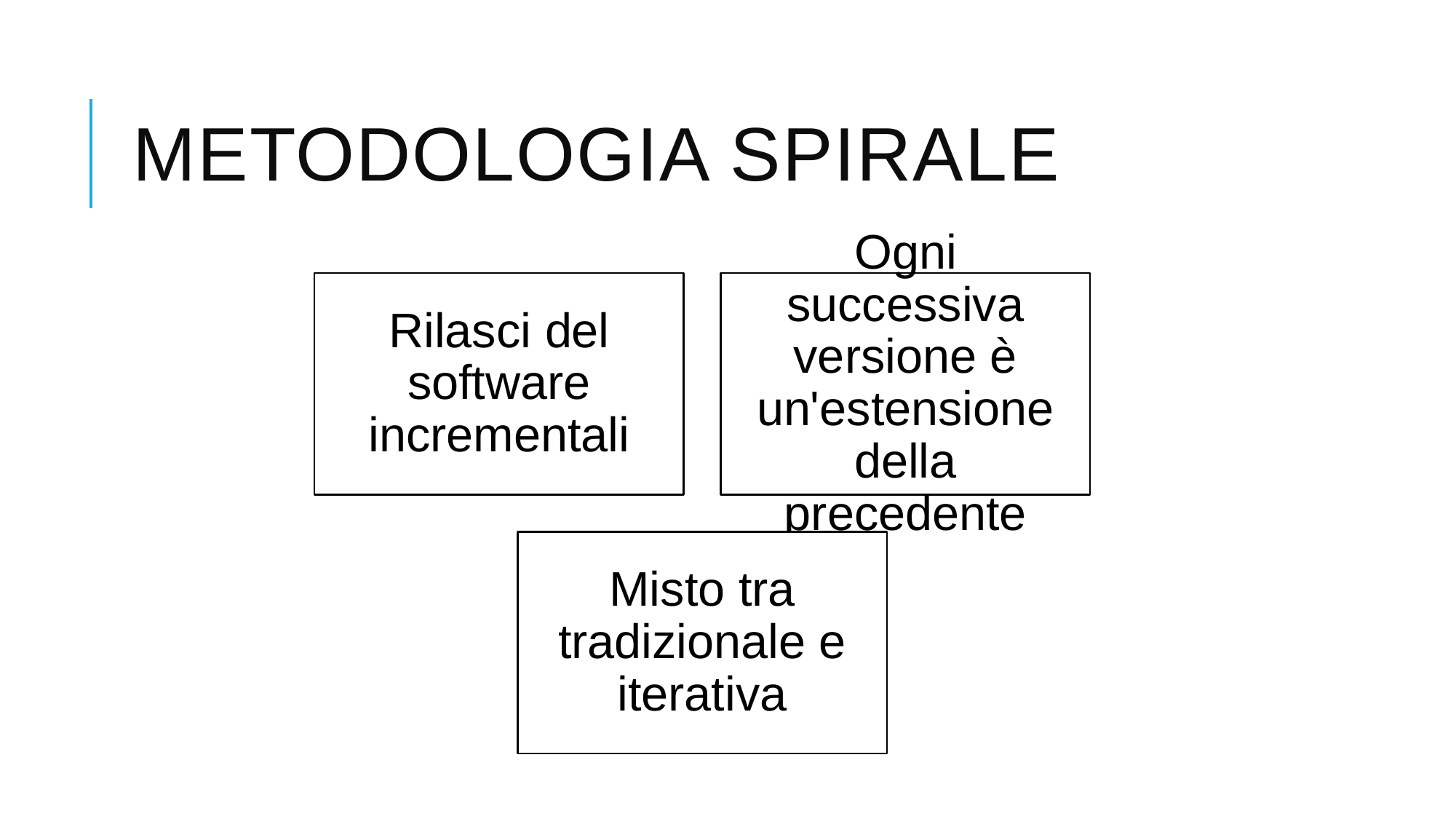

# Metodologia spirale
Rilasci del software incrementali
Ogni successiva versione è un'estensione della precedente
Misto tra tradizionale e iterativa